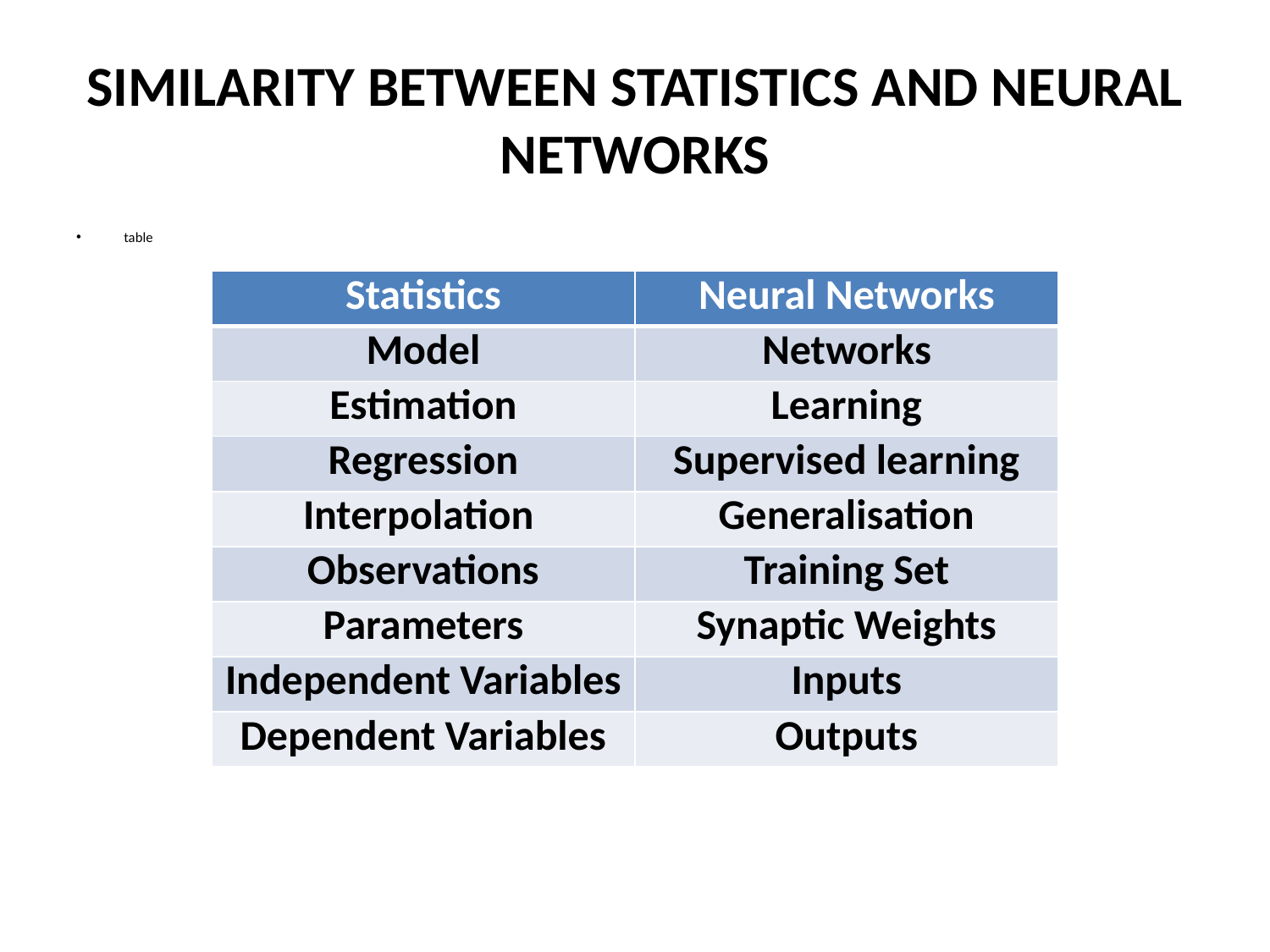

# SIMILARITY BETWEEN STATISTICS AND NEURAL NETWORKS
table
| Statistics | Neural Networks |
| --- | --- |
| Model | Networks |
| Estimation | Learning |
| Regression | Supervised learning |
| Interpolation | Generalisation |
| Observations | Training Set |
| Parameters | Synaptic Weights |
| Independent Variables | Inputs |
| Dependent Variables | Outputs |